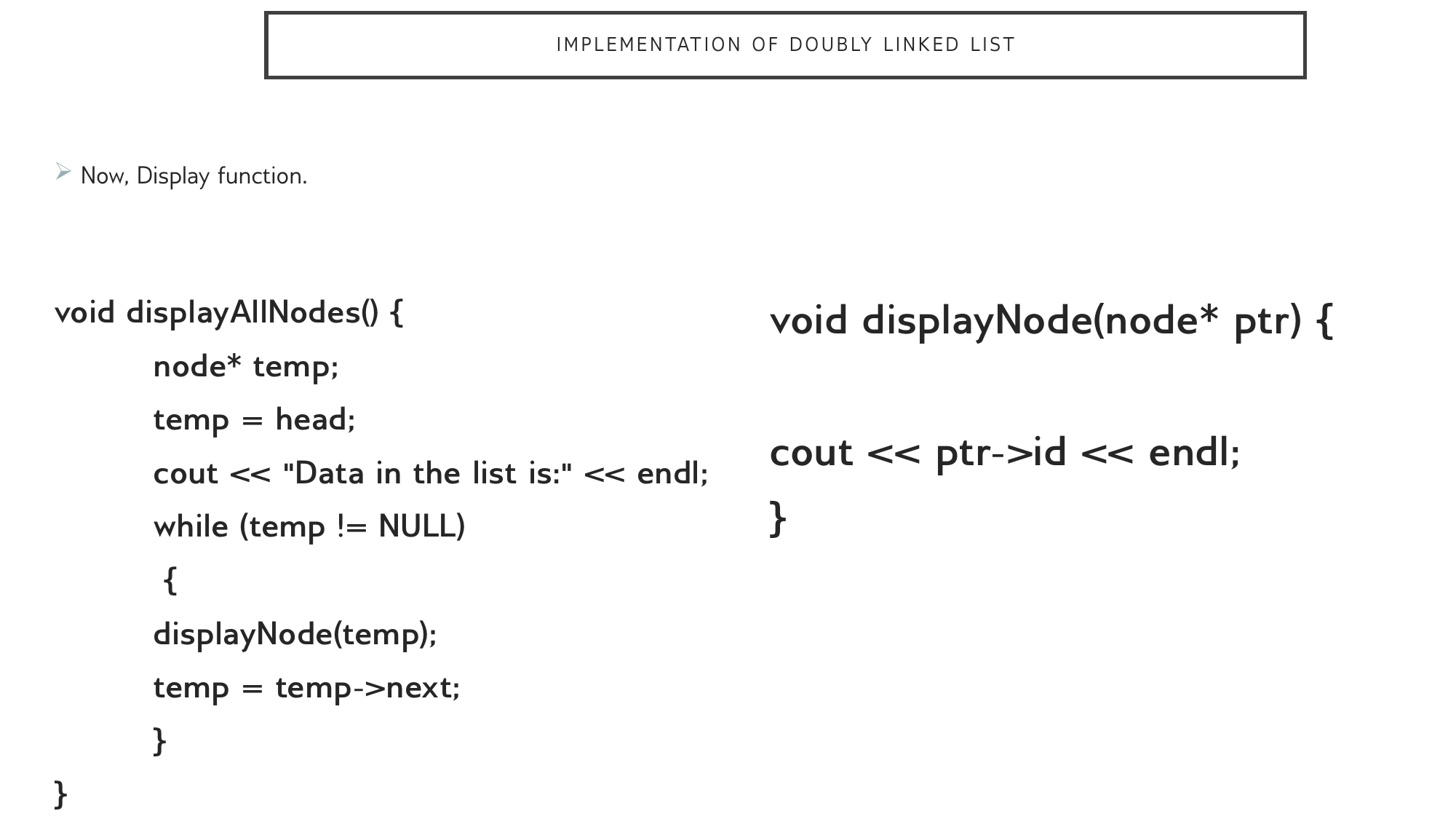

# Implementation of Doubly linked list

void displayNode(node* ptr) {

cout << ptr->id << endl;
}

Now, Display function.

void displayAllNodes() {
	node* temp;
	temp = head;
	cout << "Data in the list is:" << endl;
	while (temp != NULL)
	 {
		displayNode(temp);
		temp = temp->next;
	}
}